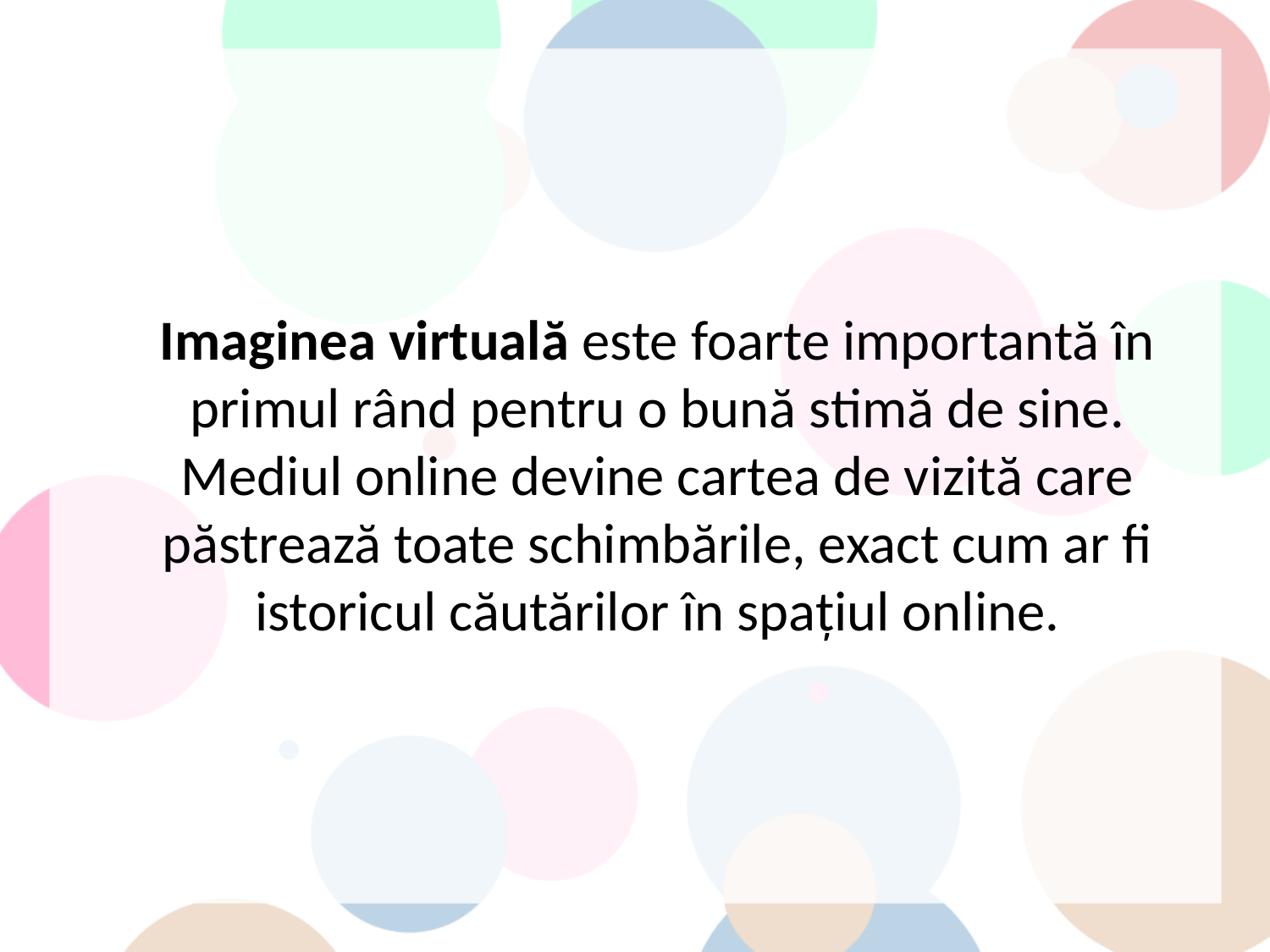

Imaginea virtuală este foarte importantă în primul rând pentru o bună stimă de sine.
Mediul online devine cartea de vizită care păstrează toate schimbările, exact cum ar fi istoricul căutărilor în spațiul online.